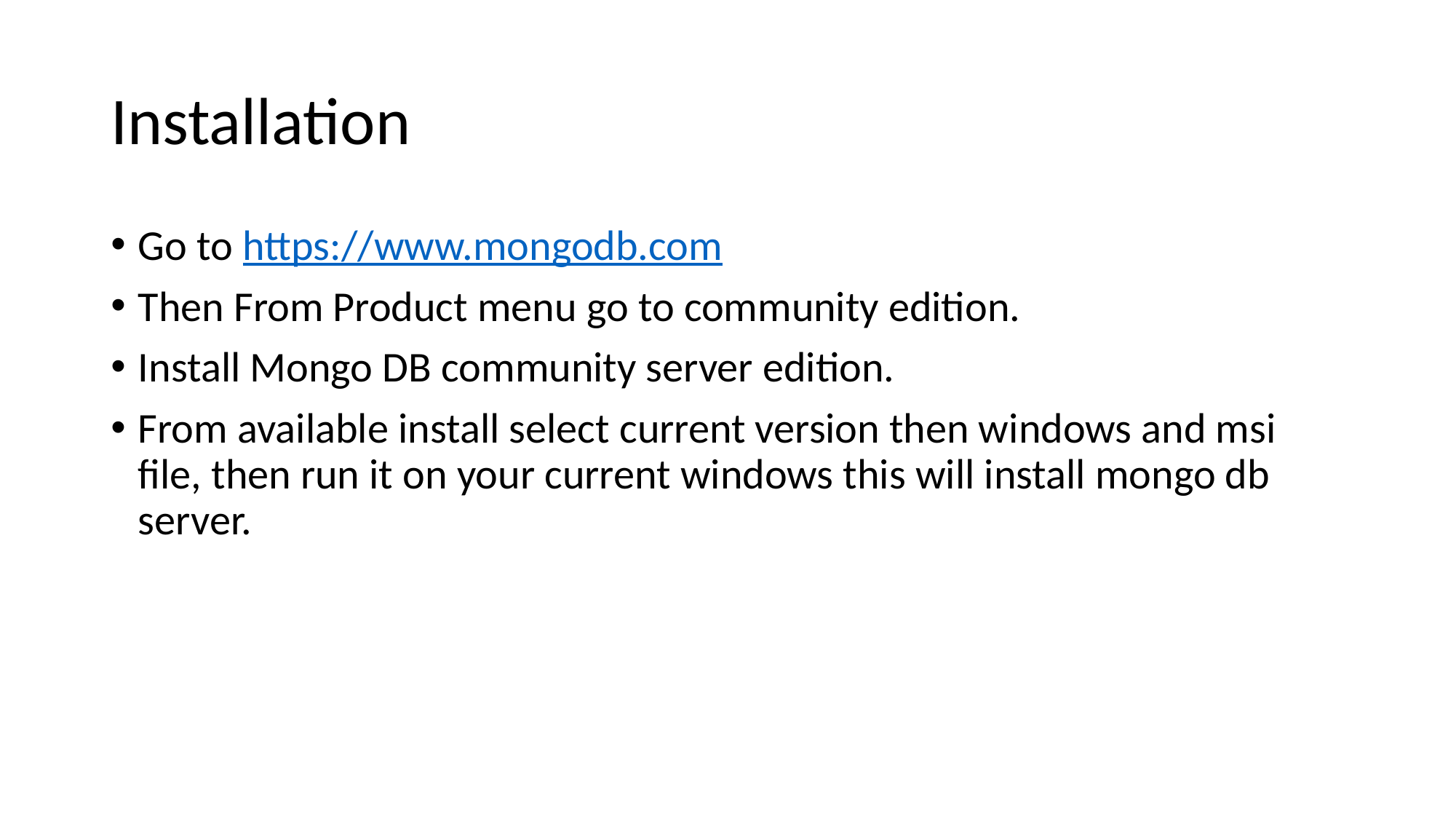

# Installation
Go to https://www.mongodb.com
Then From Product menu go to community edition.
Install Mongo DB community server edition.
From available install select current version then windows and msi file, then run it on your current windows this will install mongo db server.